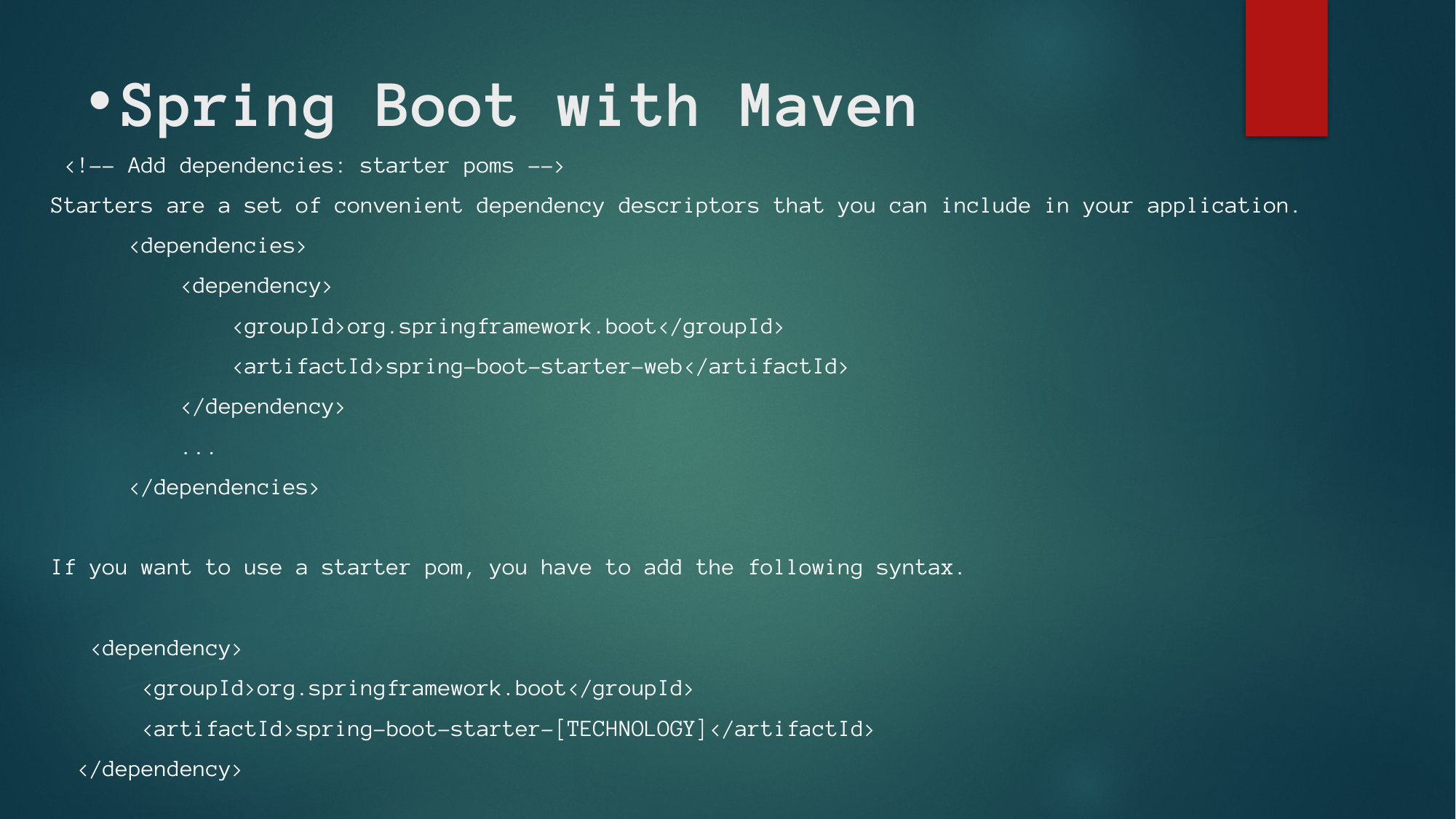

# Spring Boot with Maven
 <!-- Add dependencies: starter poms -->
Starters are a set of convenient dependency descriptors that you can include in your application.
      <dependencies>
          <dependency>
              <groupId>org.springframework.boot</groupId>
              <artifactId>spring-boot-starter-web</artifactId>
          </dependency>
          ...
      </dependencies>

If you want to use a starter pom, you have to add the following syntax.

   <dependency>
       <groupId>org.springframework.boot</groupId>
       <artifactId>spring-boot-starter-[TECHNOLOGY]</artifactId>
  </dependency>